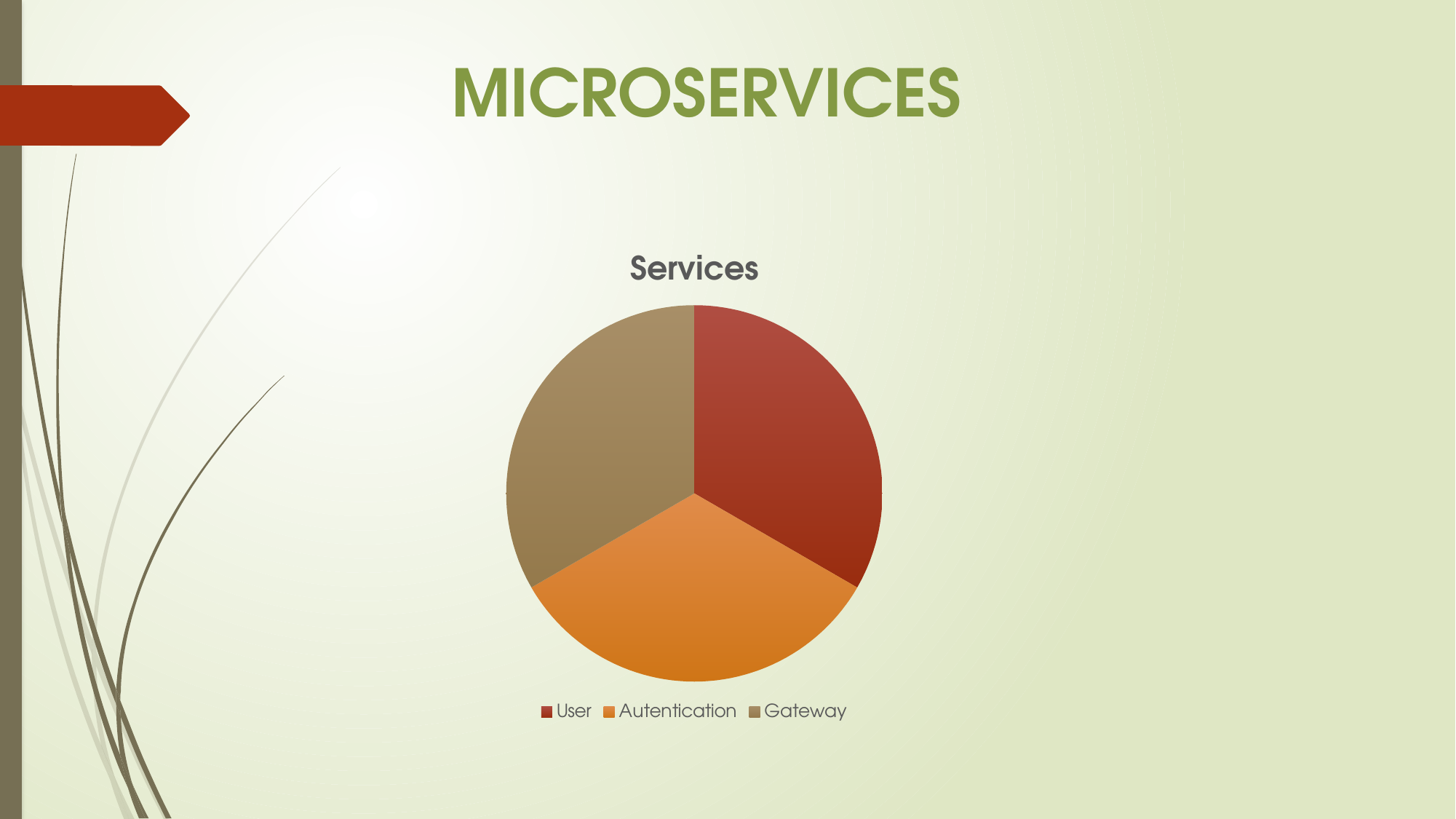

# MICROSERVICES

### Chart:

| Category | Services |
|---|---|
| User | 33.0 |
| Autentication | 33.0 |
| Gateway | 33.0 |